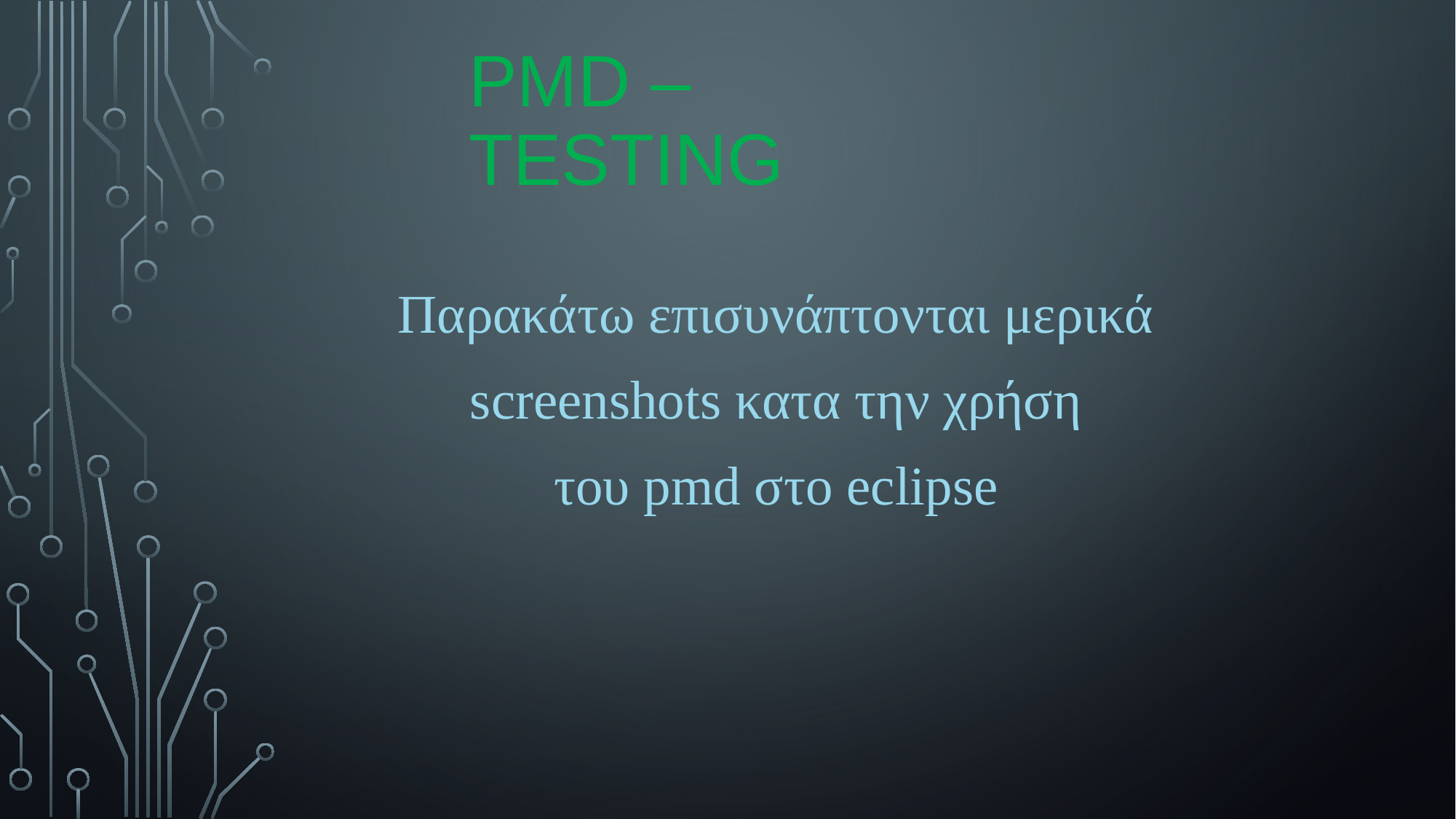

# PMD – TESTING
Παρακάτω επισυνάπτονται μερικά
screenshots κατα την χρήση
του pmd στο eclipse